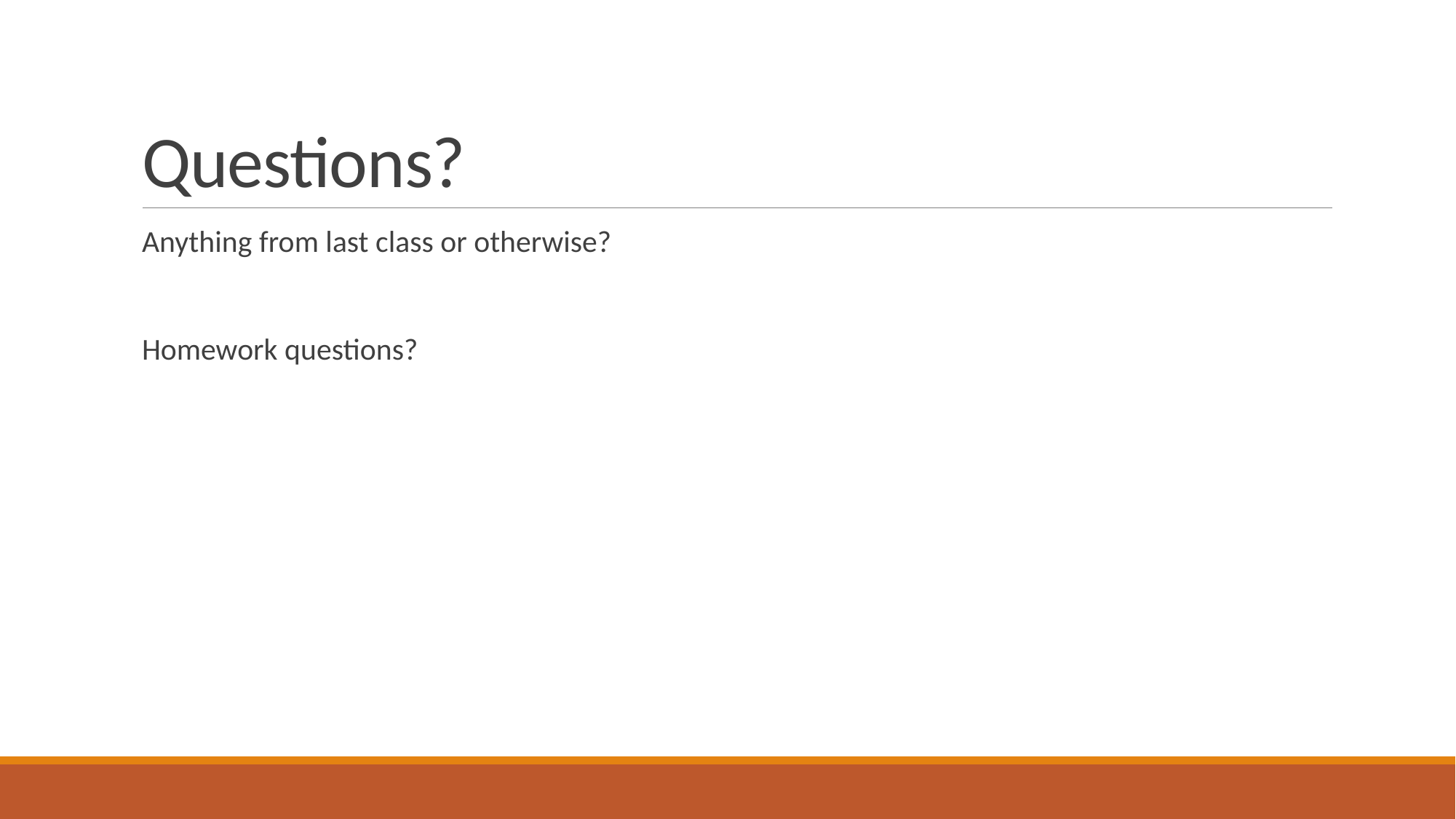

# Questions?
Anything from last class or otherwise?

Homework questions?